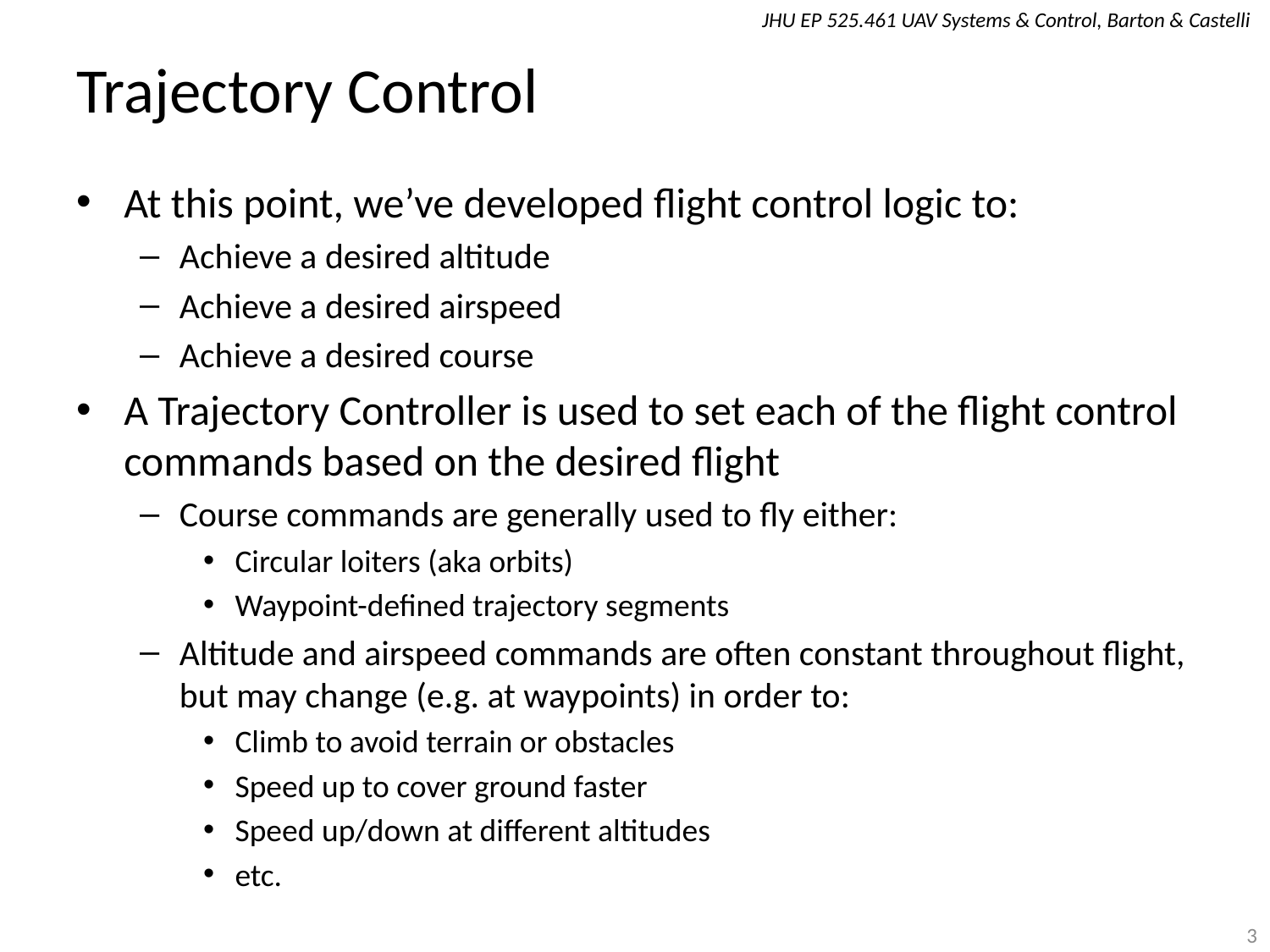

# Trajectory Control
At this point, we’ve developed flight control logic to:
Achieve a desired altitude
Achieve a desired airspeed
Achieve a desired course
A Trajectory Controller is used to set each of the flight control commands based on the desired flight
Course commands are generally used to fly either:
Circular loiters (aka orbits)
Waypoint-defined trajectory segments
Altitude and airspeed commands are often constant throughout flight, but may change (e.g. at waypoints) in order to:
Climb to avoid terrain or obstacles
Speed up to cover ground faster
Speed up/down at different altitudes
etc.
3